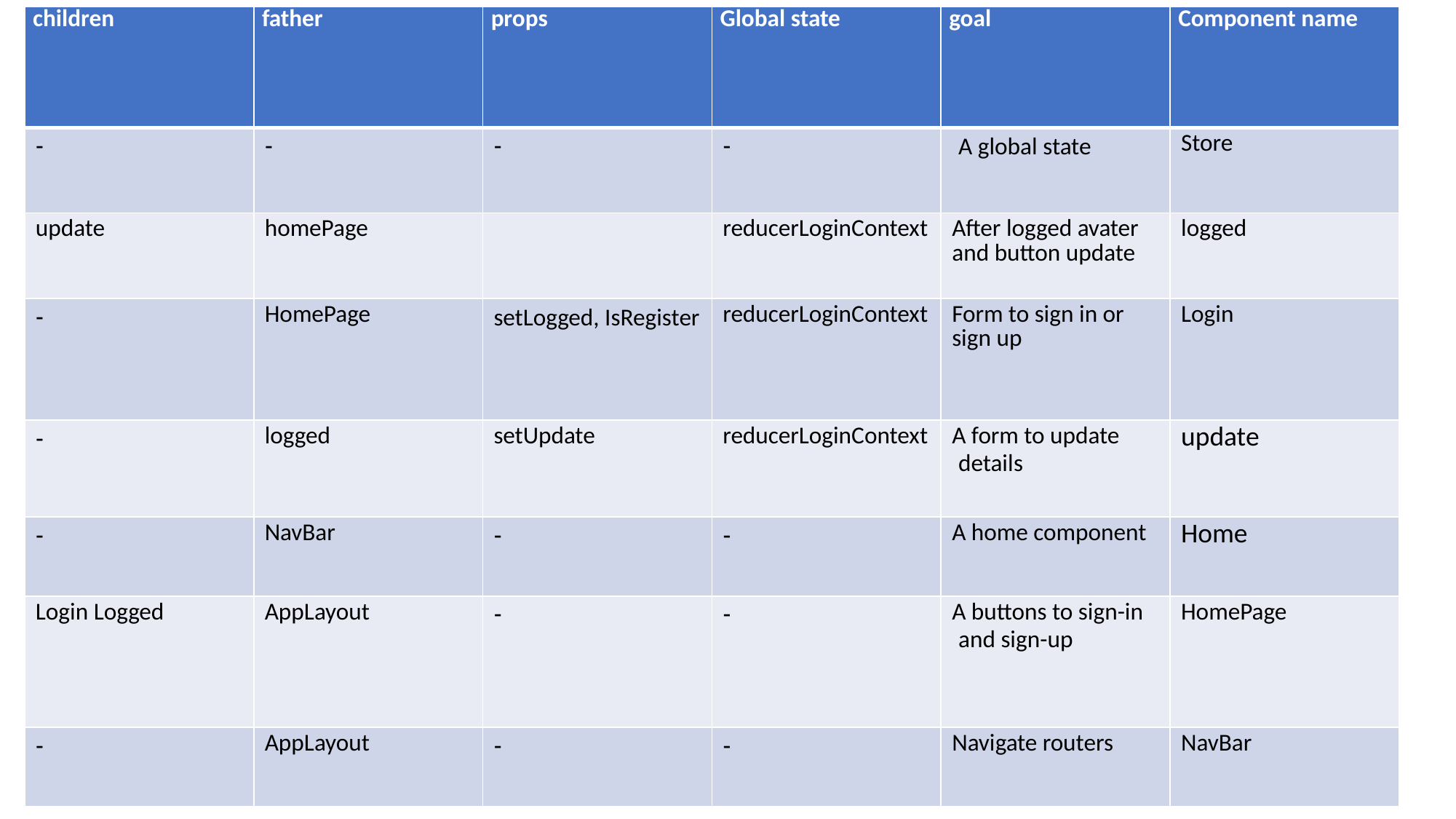

| children | father | props | Global state | goal | Component name |
| --- | --- | --- | --- | --- | --- |
| - | - | - | - | A global state | Store |
| update | homePage |  | reducerLoginContext | After logged avater and button update | logged |
| - | HomePage | setLogged, IsRegister | reducerLoginContext | Form to sign in or sign up | Login |
| - | logged | setUpdate | reducerLoginContext | A form to update details | update |
| - | NavBar | - | - | A home component | Home |
| Login Logged | AppLayout | - | - | A buttons to sign-in and sign-up | HomePage |
| - | AppLayout | - | - | Navigate routers | NavBar |